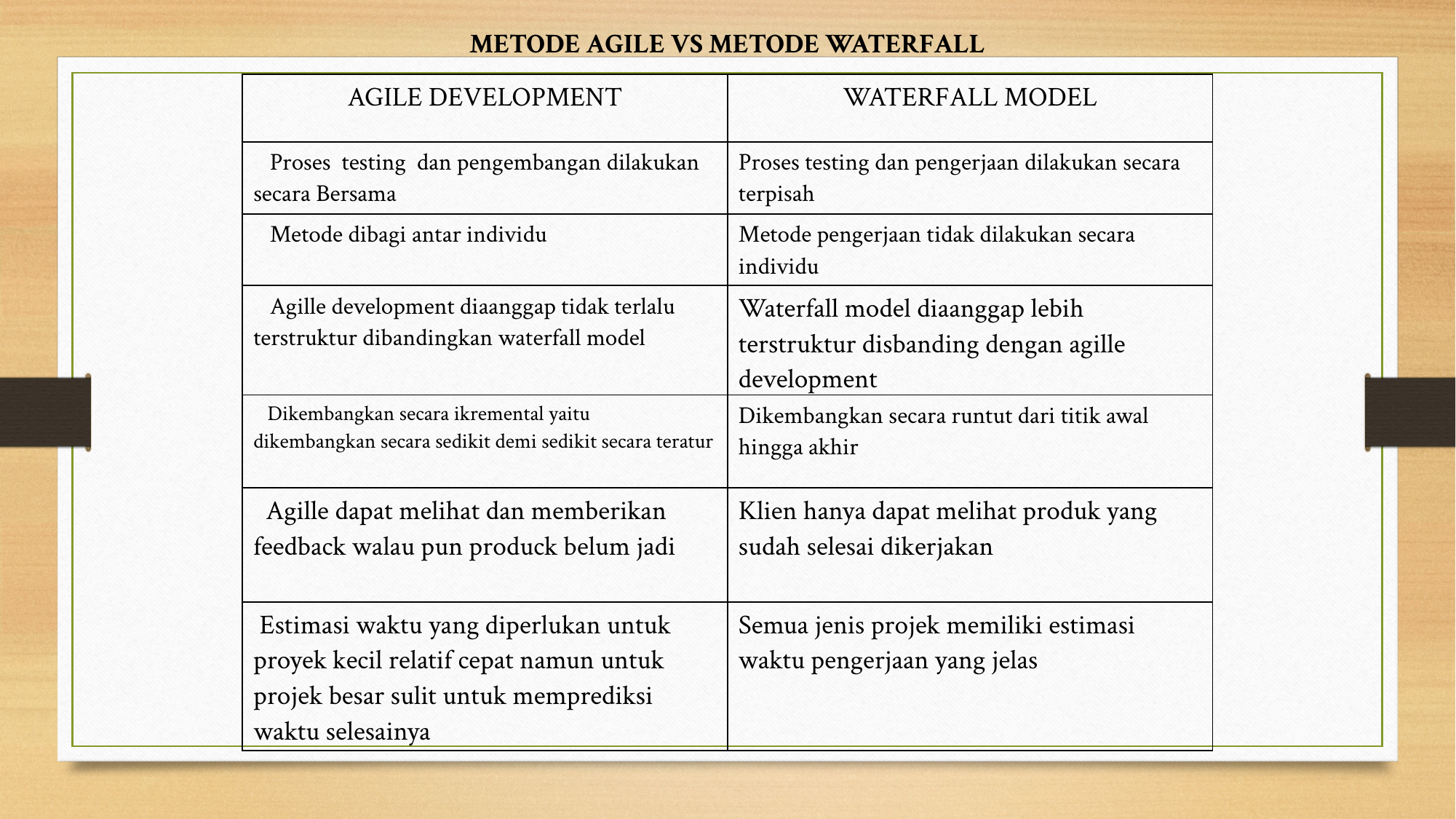

METODE AGILE VS METODE WATERFALL
| AGILE DEVELOPMENT | WATERFALL MODEL |
| --- | --- |
| Proses testing dan pengembangan dilakukan secara Bersama | Proses testing dan pengerjaan dilakukan secara terpisah |
| Metode dibagi antar individu | Metode pengerjaan tidak dilakukan secara individu |
| Agille development diaanggap tidak terlalu terstruktur dibandingkan waterfall model | Waterfall model diaanggap lebih terstruktur disbanding dengan agille development |
| Dikembangkan secara ikremental yaitu dikembangkan secara sedikit demi sedikit secara teratur | Dikembangkan secara runtut dari titik awal hingga akhir |
| Agille dapat melihat dan memberikan feedback walau pun produck belum jadi | Klien hanya dapat melihat produk yang sudah selesai dikerjakan |
| Estimasi waktu yang diperlukan untuk proyek kecil relatif cepat namun untuk projek besar sulit untuk memprediksi waktu selesainya | Semua jenis projek memiliki estimasi waktu pengerjaan yang jelas |